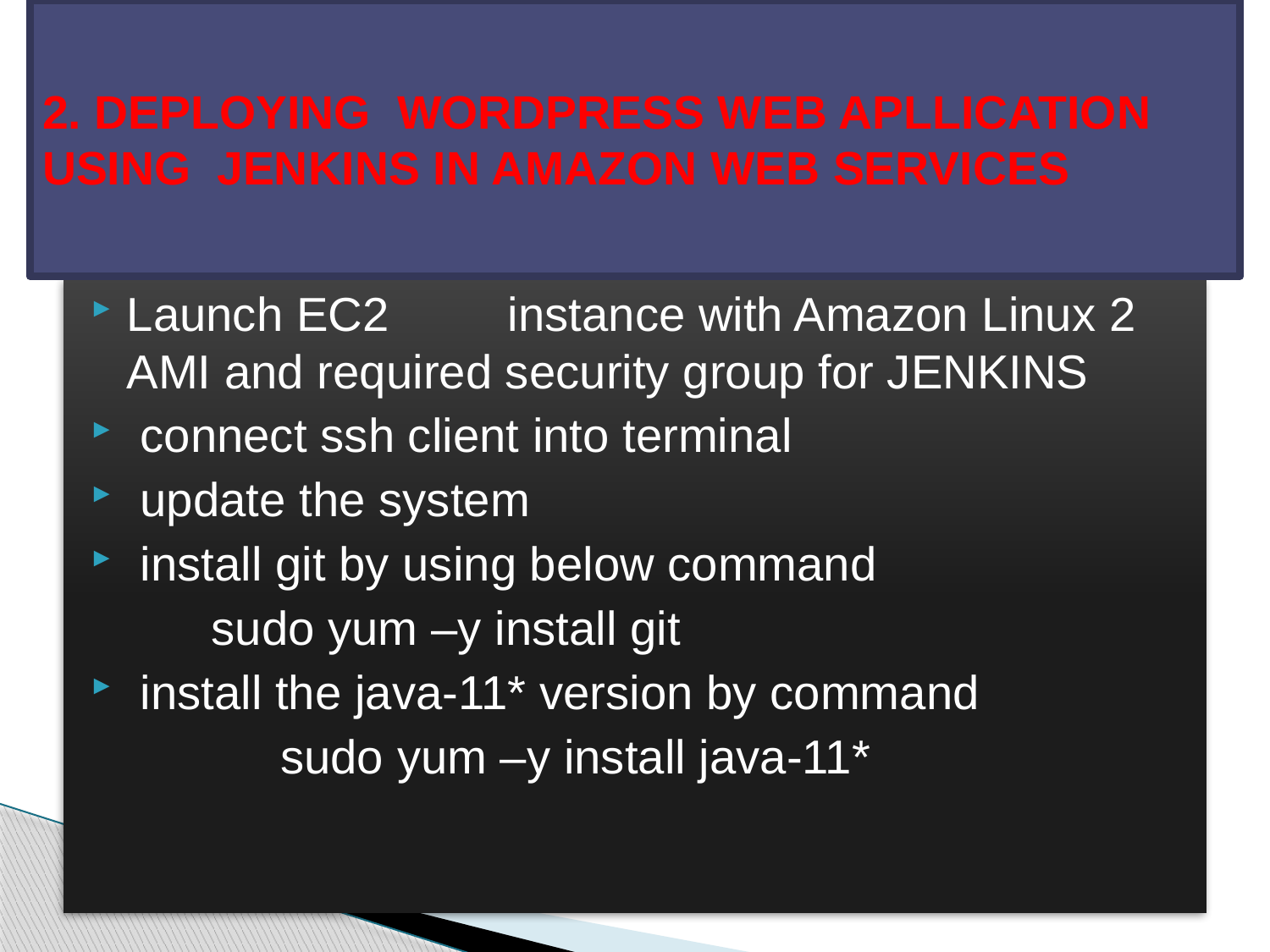

# 2. DEPLOYING  WORDPRESS WEB APLLICATION USING  JENKINS IN AMAZON WEB SERVICES
Launch EC2	instance with Amazon Linux 2 AMI and required security group for JENKINS
 connect ssh client into terminal
 update the system
 install git by using below command
         sudo yum –y install git
 install the java-11* version by command
		  sudo yum –y install java-11*